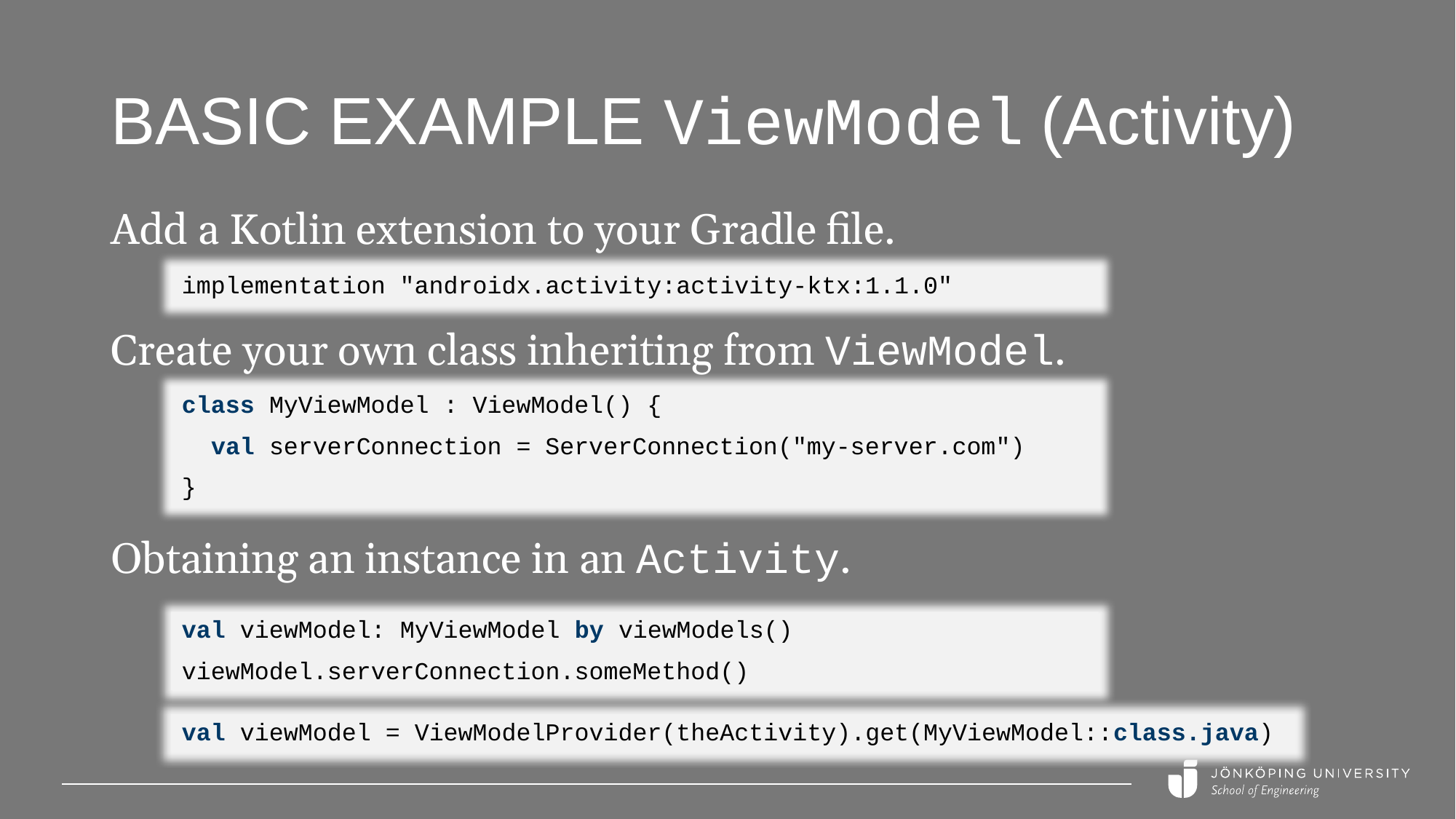

# BASIC EXAMPLE ViewModel (Activity)
Add a Kotlin extension to your Gradle file.
implementation "androidx.activity:activity-ktx:1.1.0"
Create your own class inheriting from ViewModel.
class MyViewModel : ViewModel() {
  val serverConnection = ServerConnection("my-server.com")
}
Obtaining an instance in an Activity.
val viewModel: MyViewModel by viewModels()
viewModel.serverConnection.someMethod()
val viewModel = ViewModelProvider(theActivity).get(MyViewModel::class.java)